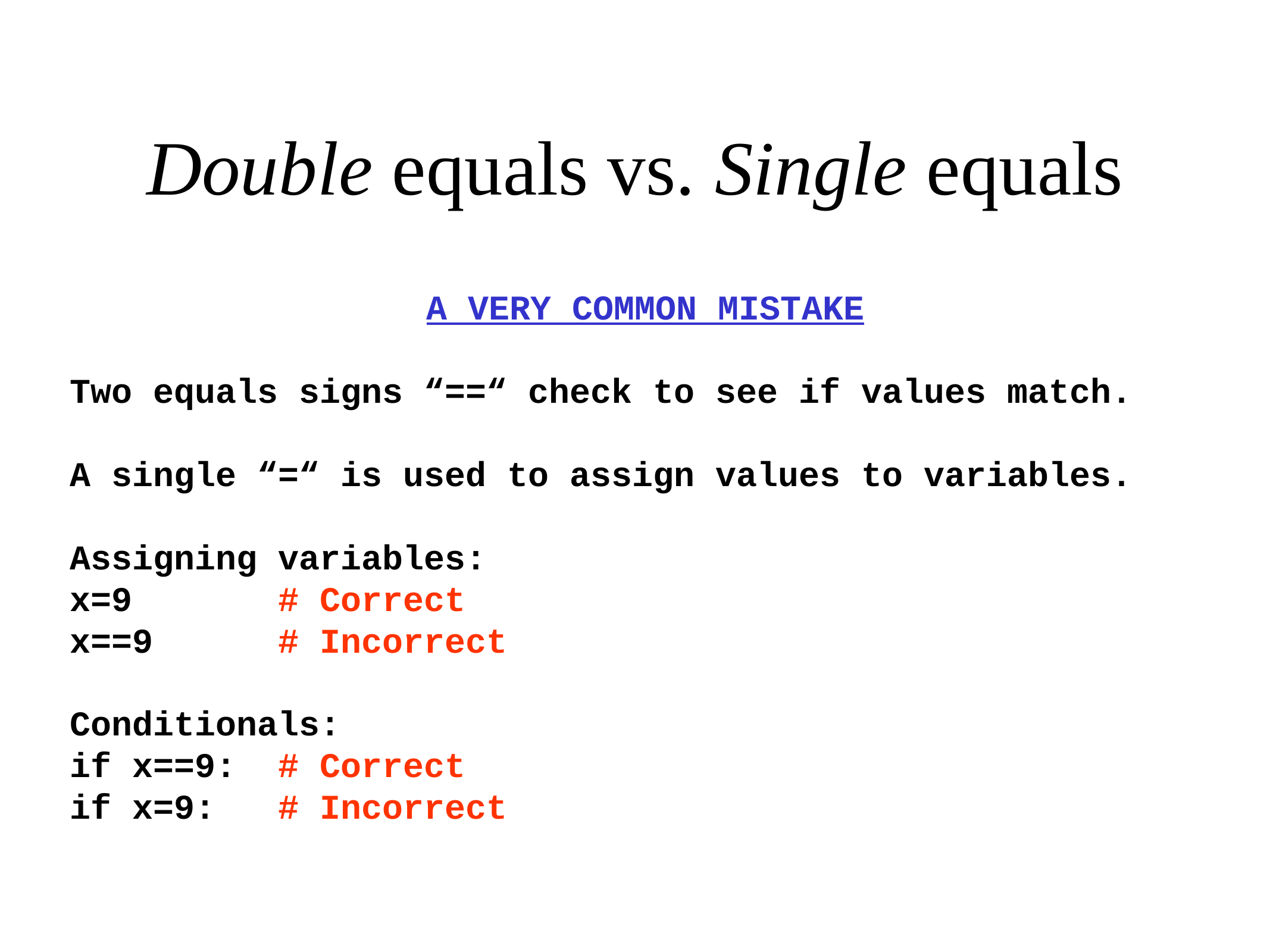

Double equals vs. Single equals
A VERY COMMON MISTAKE

Two equals signs “==“ check to see if values match.

A single “=“ is used to assign values to variables.

Assigning variables:
x=9       # Correct
x==9      # Incorrect

Conditionals:
if x==9:  # Correct
if x=9:   # Incorrect